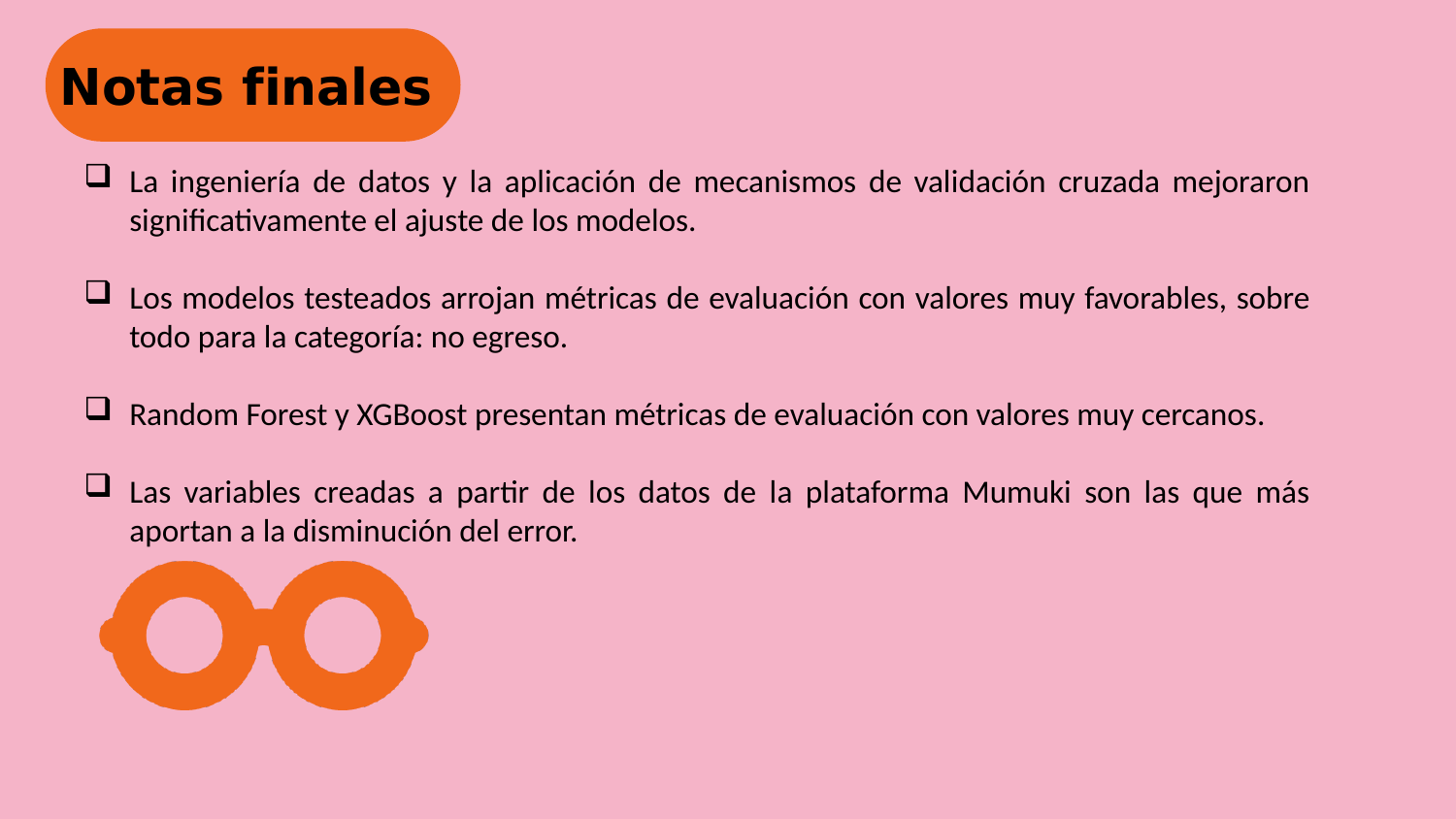

Notas finales

La ingeniería de datos y la aplicación de mecanismos de validación cruzada mejoraron significativamente el ajuste de los modelos.

Los modelos testeados arrojan métricas de evaluación con valores muy favorables, sobre todo para la categoría: no egreso.

Random Forest y XGBoost presentan métricas de evaluación con valores muy cercanos.

Las variables creadas a partir de los datos de la plataforma Mumuki son las que más aportan a la disminución del error.